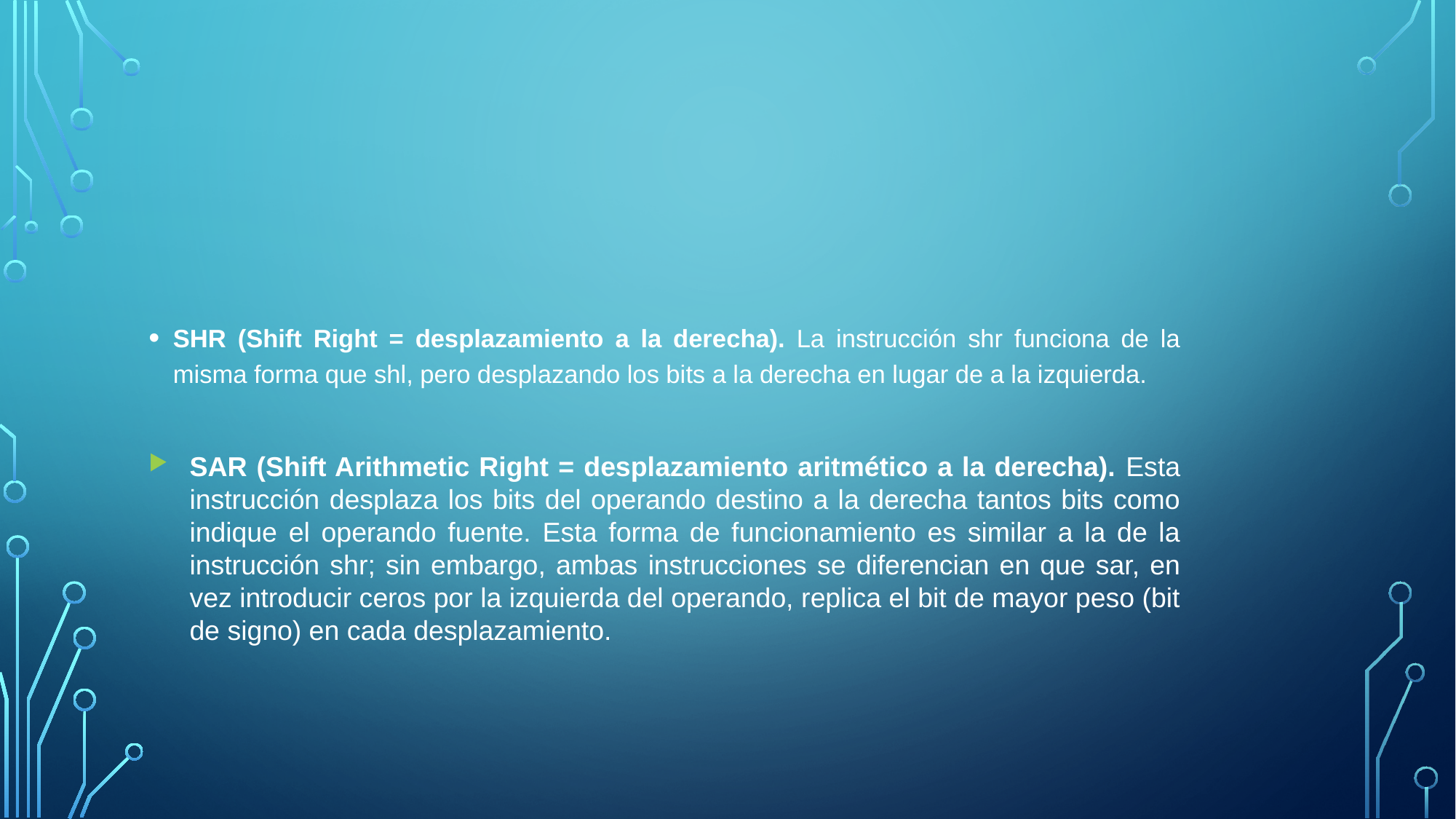

SHR (Shift Right = desplazamiento a la derecha). La instrucción shr funciona de la misma forma que shl, pero desplazando los bits a la derecha en lugar de a la izquierda.
SAR (Shift Arithmetic Right = desplazamiento aritmético a la derecha). Esta instrucción desplaza los bits del operando destino a la derecha tantos bits como indique el operando fuente. Esta forma de funcionamiento es similar a la de la instrucción shr; sin embargo, ambas instrucciones se diferencian en que sar, en vez introducir ceros por la izquierda del operando, replica el bit de mayor peso (bit de signo) en cada desplazamiento.